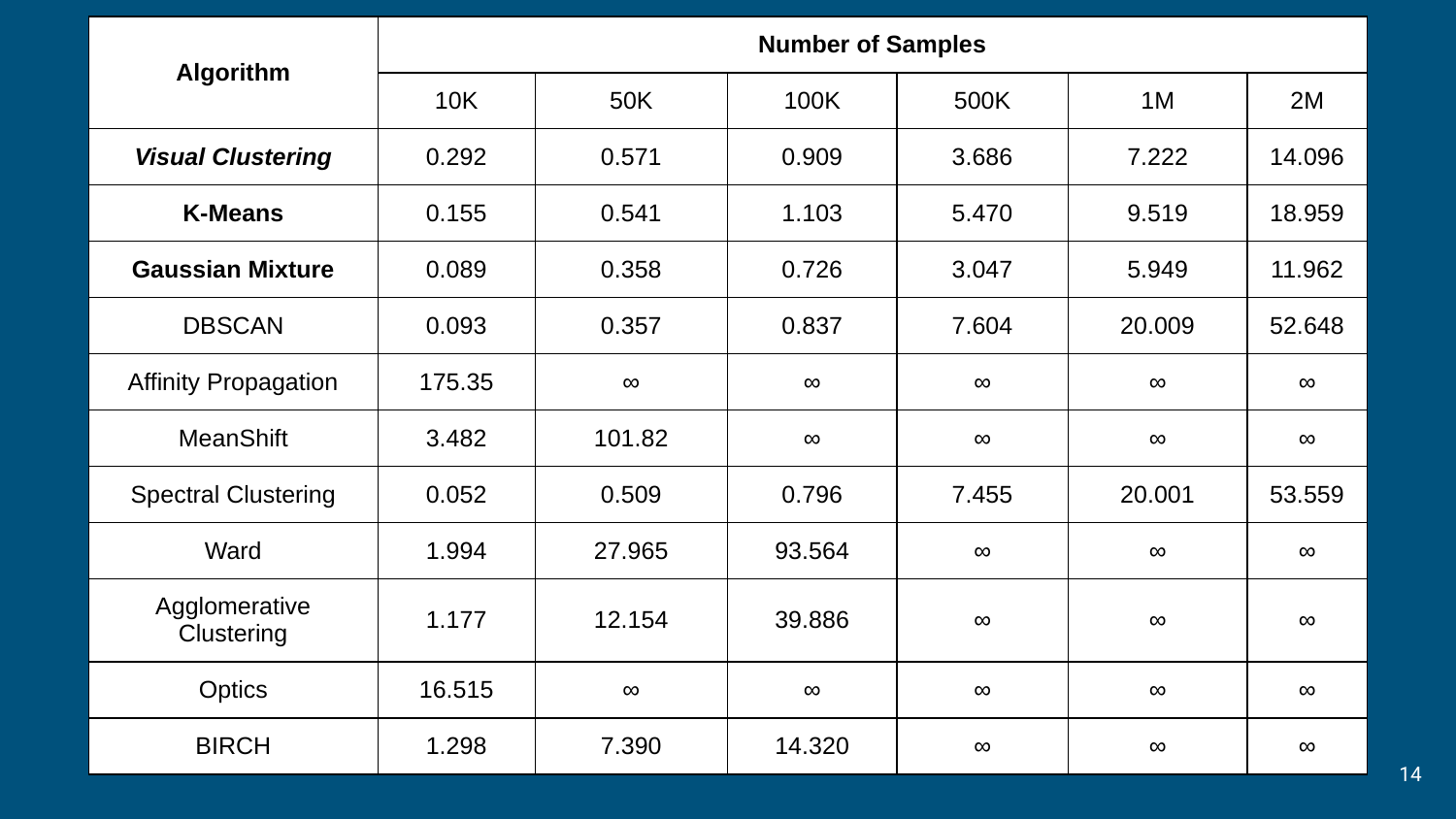

| Algorithm | Number of Samples |  |  |  |  |  |
| --- | --- | --- | --- | --- | --- | --- |
|  | 10K | 50K | 100K | 500K | 1M | 2M |
| Visual Clustering | 0.292 | 0.571 | 0.909 | 3.686 | 7.222 | 14.096 |
| K-Means | 0.155 | 0.541 | 1.103 | 5.470 | 9.519 | 18.959 |
| Gaussian Mixture | 0.089 | 0.358 | 0.726 | 3.047 | 5.949 | 11.962 |
| DBSCAN | 0.093 | 0.357 | 0.837 | 7.604 | 20.009 | 52.648 |
| Affinity Propagation | 175.35 | ∞ | ∞ | ∞ | ∞ | ∞ |
| MeanShift | 3.482 | 101.82 | ∞ | ∞ | ∞ | ∞ |
| Spectral Clustering | 0.052 | 0.509 | 0.796 | 7.455 | 20.001 | 53.559 |
| Ward | 1.994 | 27.965 | 93.564 | ∞ | ∞ | ∞ |
| Agglomerative Clustering | 1.177 | 12.154 | 39.886 | ∞ | ∞ | ∞ |
| Optics | 16.515 | ∞ | ∞ | ∞ | ∞ | ∞ |
| BIRCH | 1.298 | 7.390 | 14.320 | ∞ | ∞ | ∞ |
14